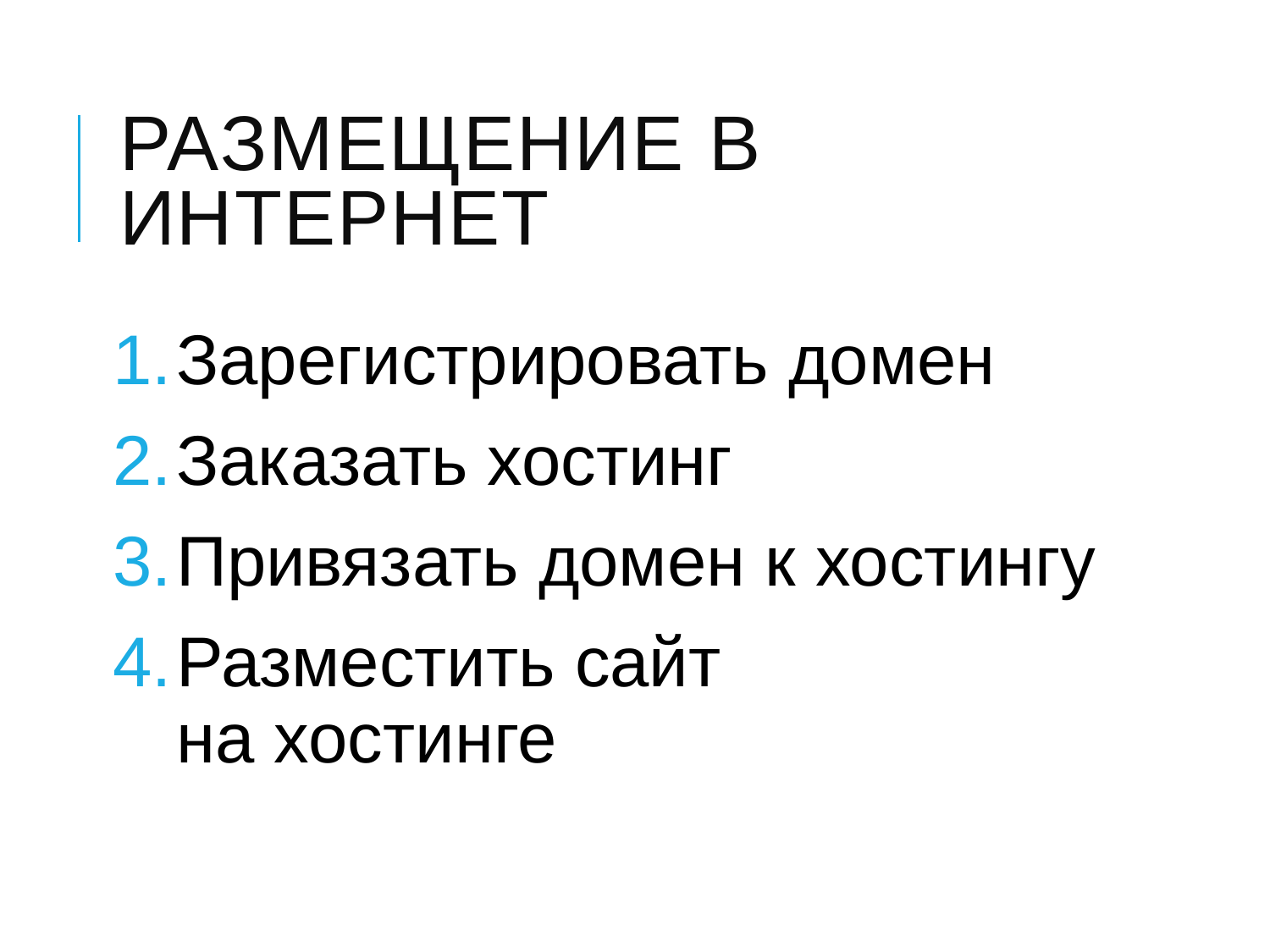

# Размещение в интернет
Зарегистрировать домен
Заказать хостинг
Привязать домен к хостингу
Разместить сайт на хостинге